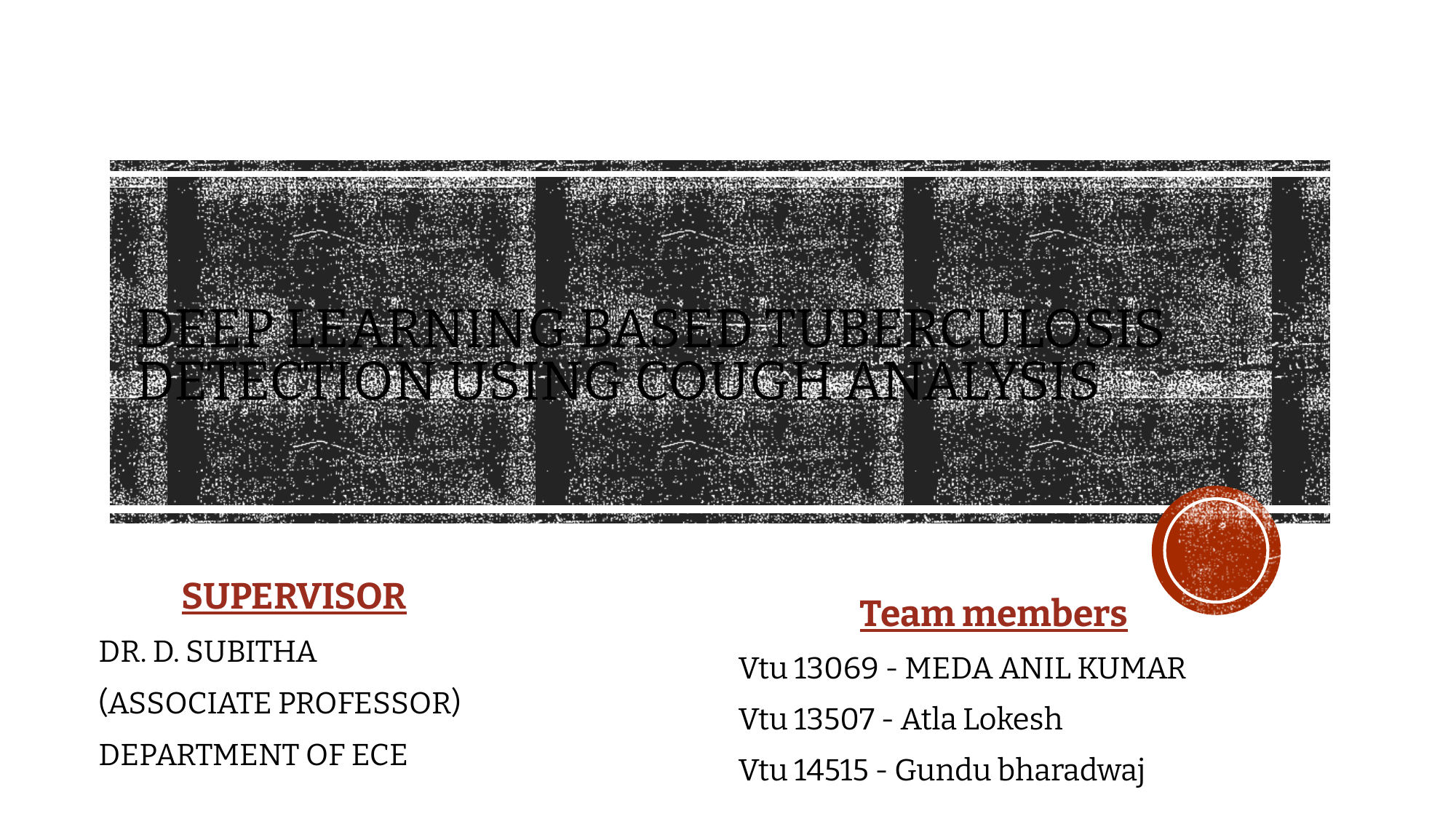

# Deep Learning based TUBERCULOSIS Detection using Cough Analysis
Supervisor
Dr. D. Subitha
(Associate professor)
Department of Ece
Team members
Vtu 13069 - MEDA ANIL KUMAR
Vtu 13507 - Atla Lokesh
Vtu 14515 - Gundu bharadwaj